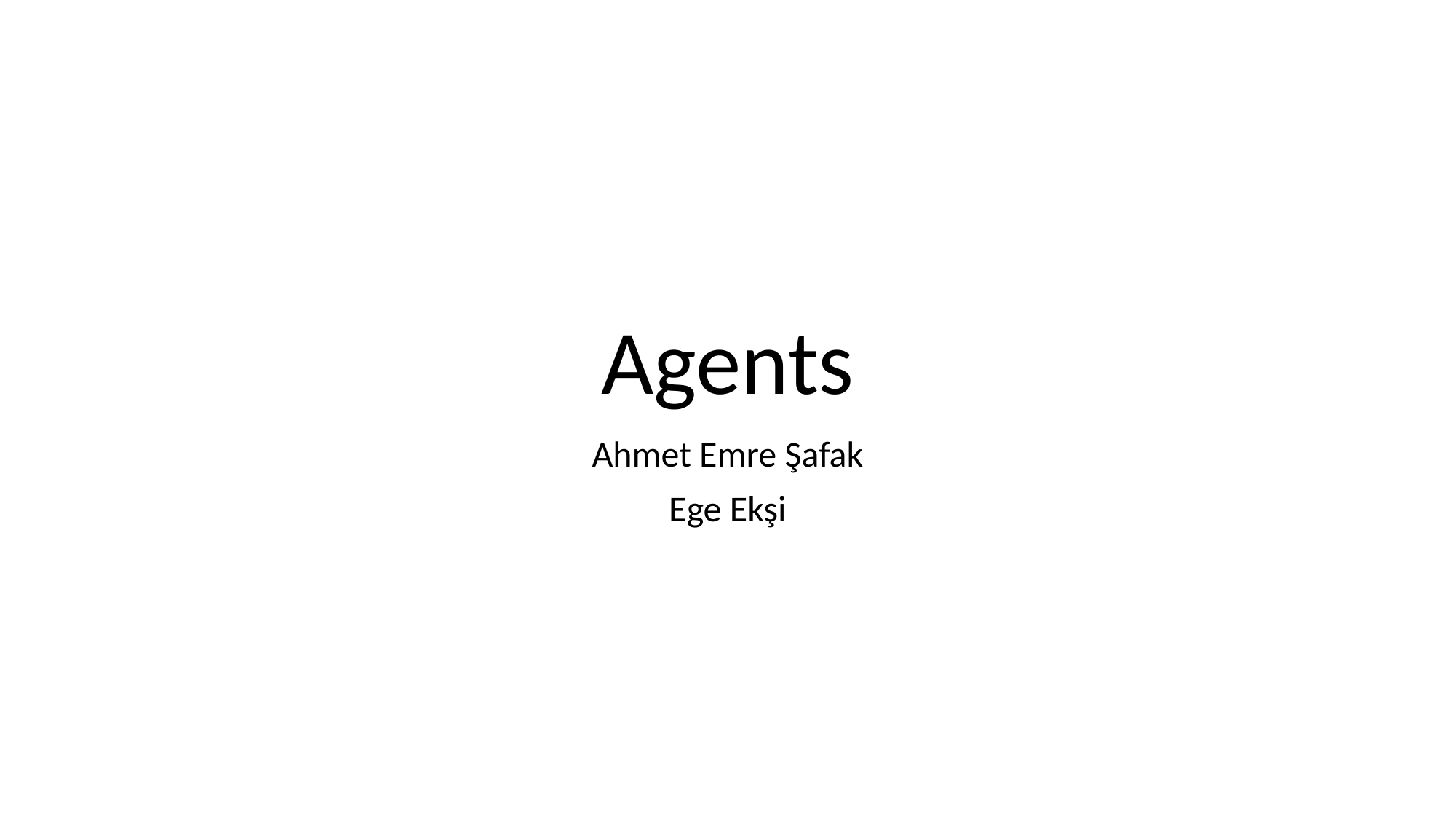

# Agents
Ahmet Emre Şafak
Ege Ekşi